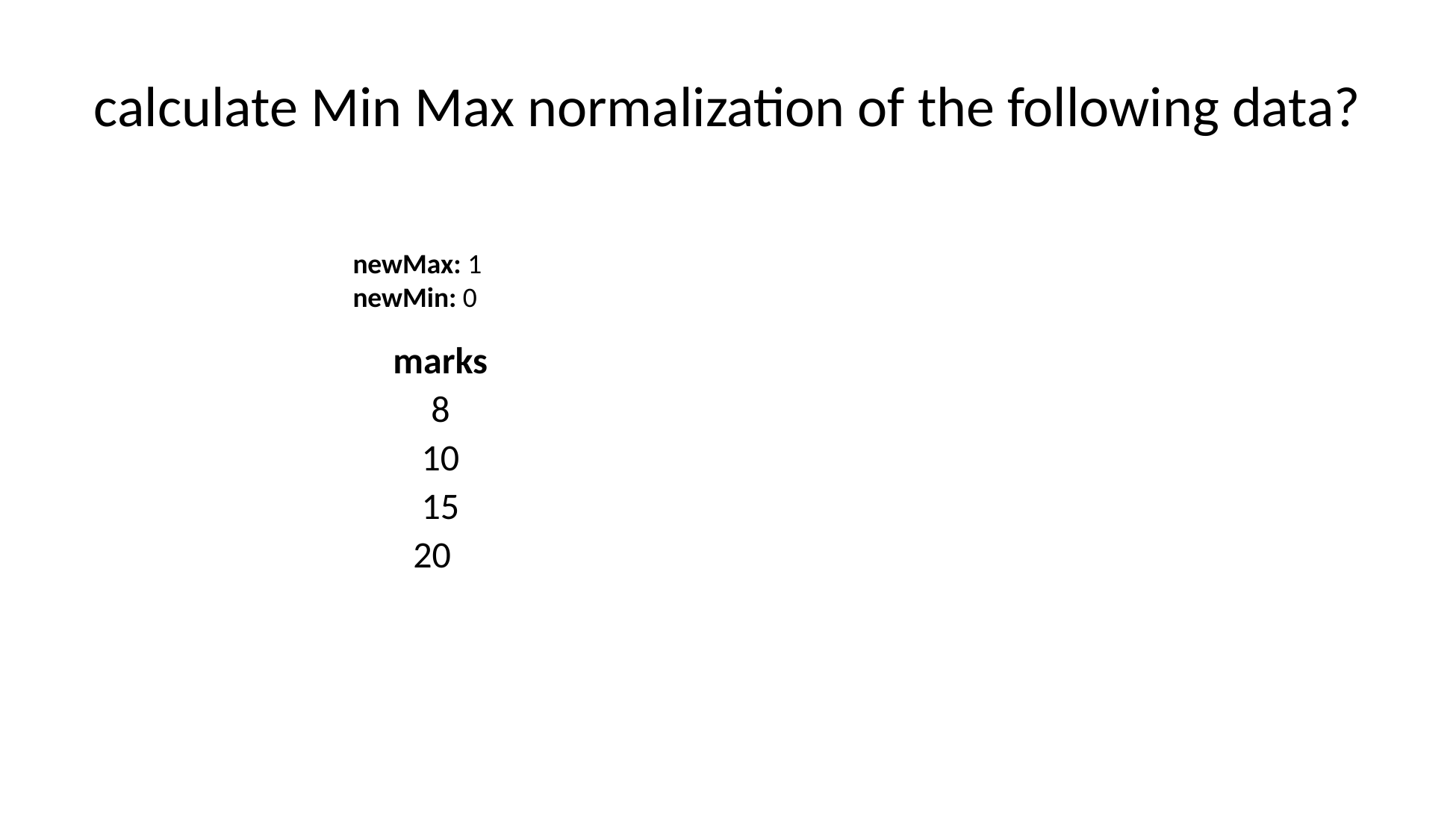

# calculate Min Max normalization of the following data?
newMax: 1
newMin: 0
| marks |
| --- |
| 8 |
| 10 |
| 15 |
| 20 |